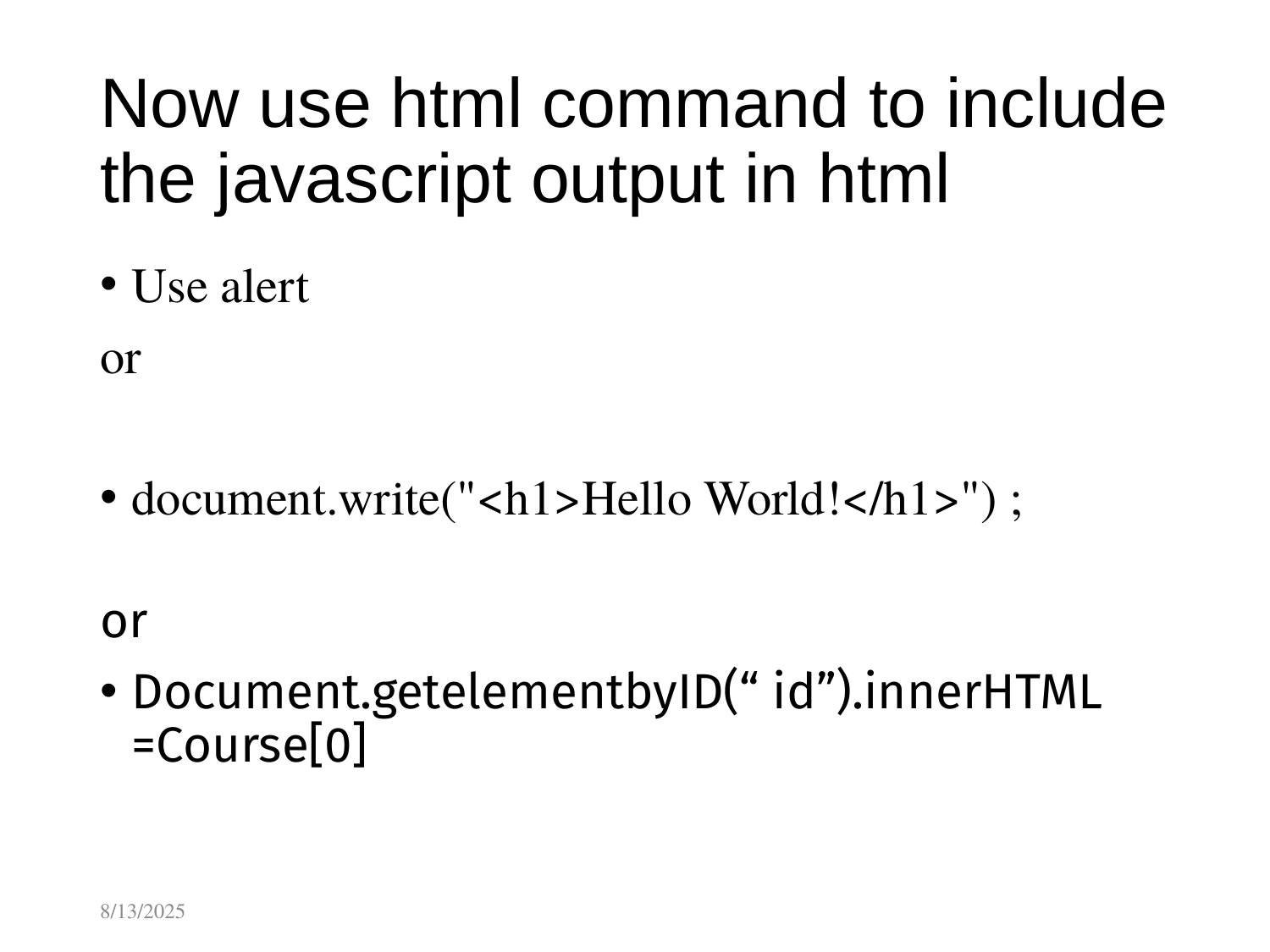

# Now use html command to include the javascript output in html
Use alert
or

document.write("<h1>Hello World!</h1>") ;

or
Document.getelementbyID(“ id”).innerHTML =Course[0]
8/13/2025